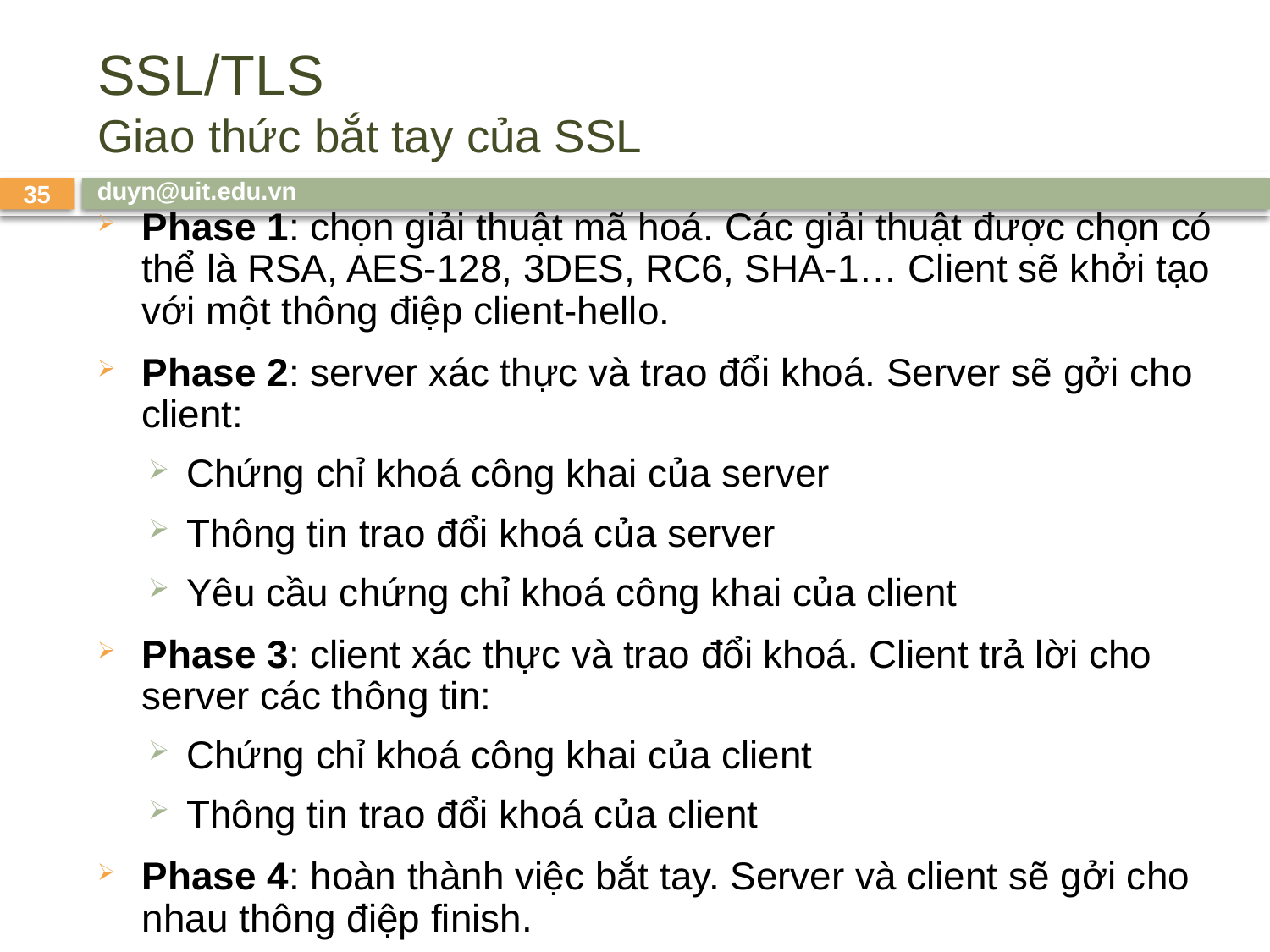

# SSL/TLS Giao thức bắt tay của SSL
duyn@uit.edu.vn
35
Phase 1: chọn giải thuật mã hoá. Các giải thuật được chọn có thể là RSA, AES-128, 3DES, RC6, SHA-1… Client sẽ khởi tạo với một thông điệp client-hello.
Phase 2: server xác thực và trao đổi khoá. Server sẽ gởi cho client:
Chứng chỉ khoá công khai của server
Thông tin trao đổi khoá của server
Yêu cầu chứng chỉ khoá công khai của client
Phase 3: client xác thực và trao đổi khoá. Client trả lời cho server các thông tin:
Chứng chỉ khoá công khai của client
Thông tin trao đổi khoá của client
Phase 4: hoàn thành việc bắt tay. Server và client sẽ gởi cho nhau thông điệp finish.